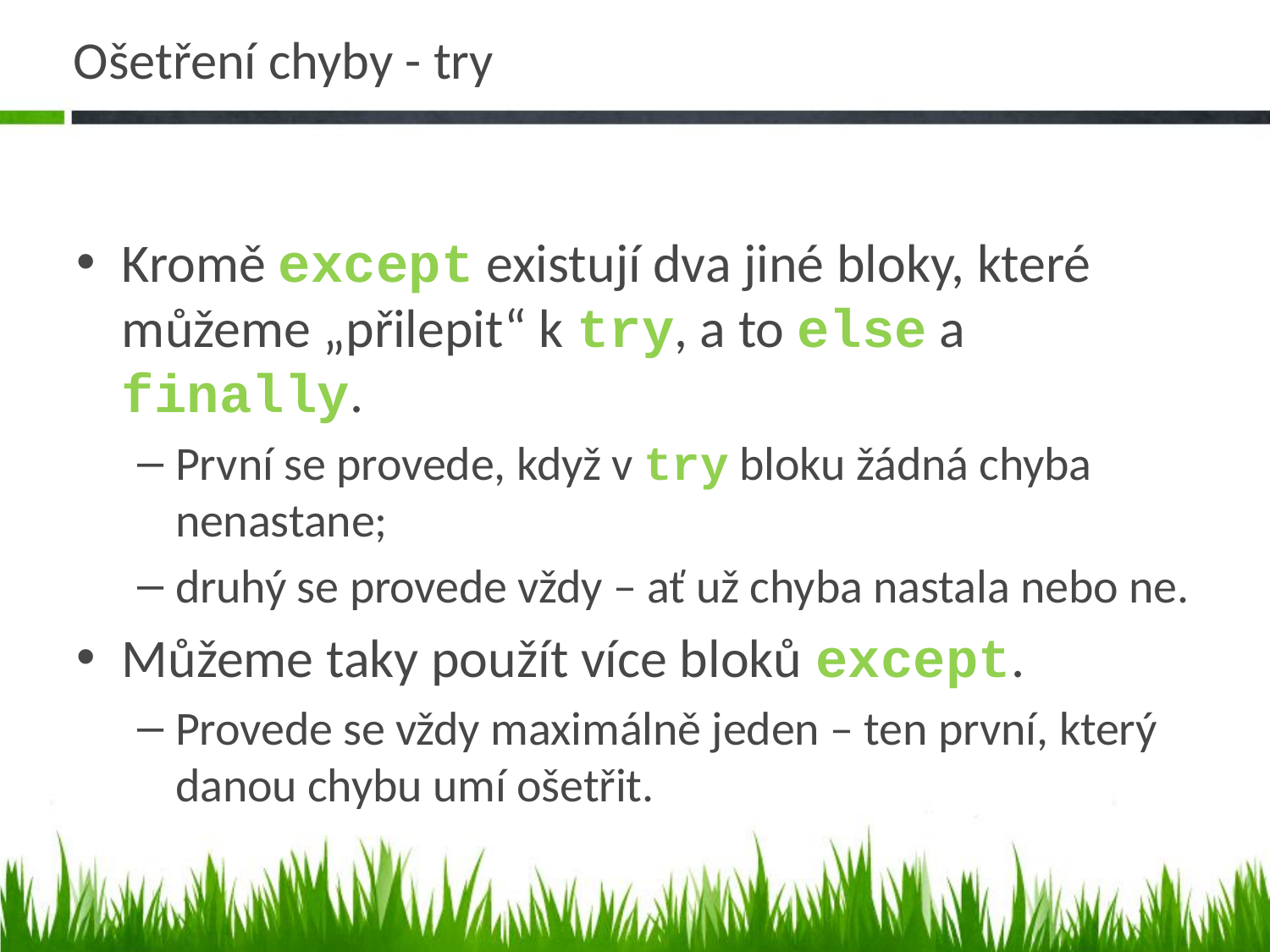

# Ošetření chyby - try
Kromě except existují dva jiné bloky, které můžeme „přilepit“ k try, a to else a finally.
První se provede, když v try bloku žádná chyba nenastane;
druhý se provede vždy – ať už chyba nastala nebo ne.
Můžeme taky použít více bloků except.
Provede se vždy maximálně jeden – ten první, který danou chybu umí ošetřit.